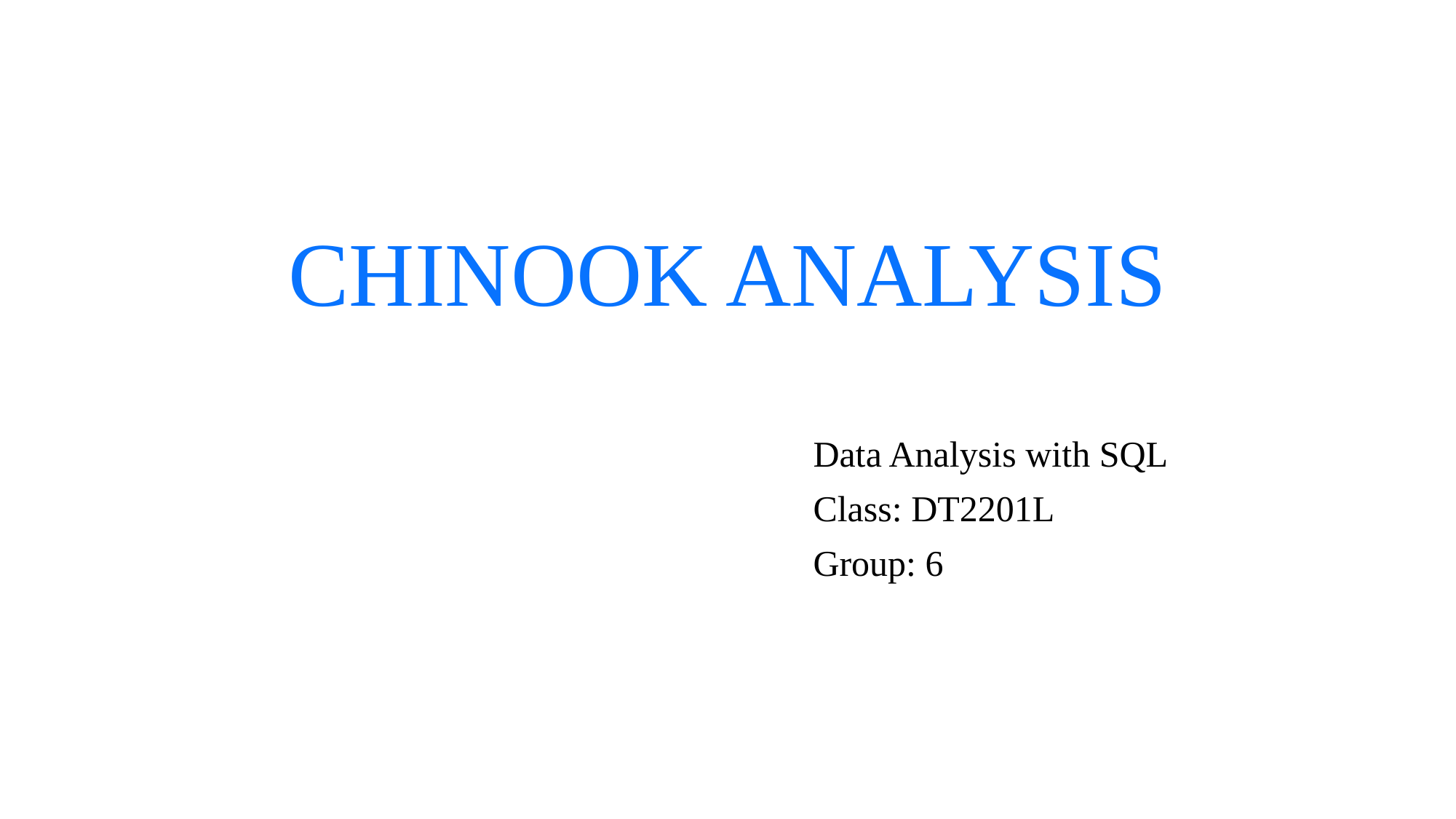

# CHINOOK ANALYSIS
Data Analysis with SQL
Class: DT2201L
Group: 6